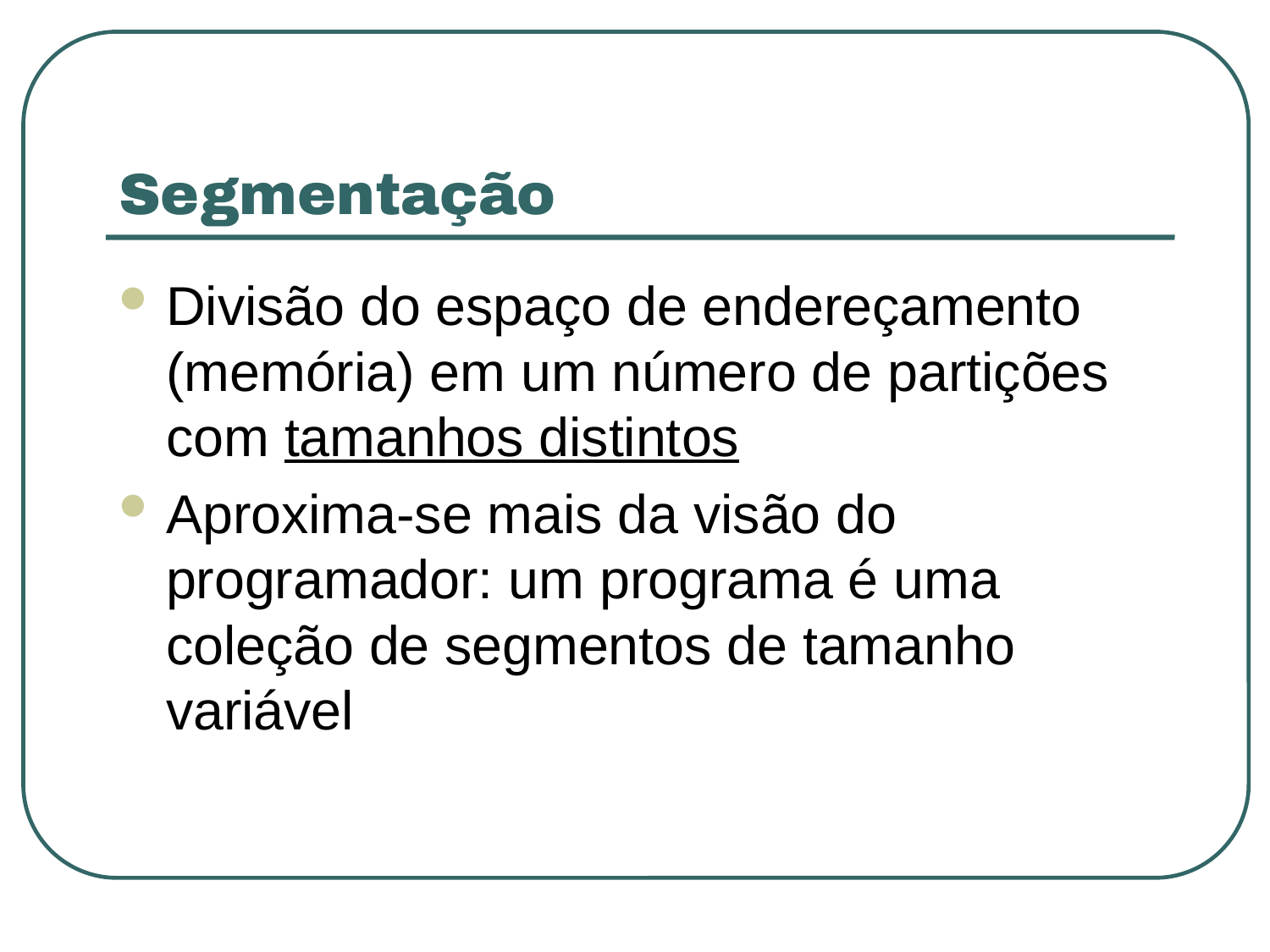

# Segmentação
Divisão do espaço de endereçamento (memória) em um número de partições com tamanhos distintos
Aproxima-se mais da visão do programador: um programa é uma coleção de segmentos de tamanho variável